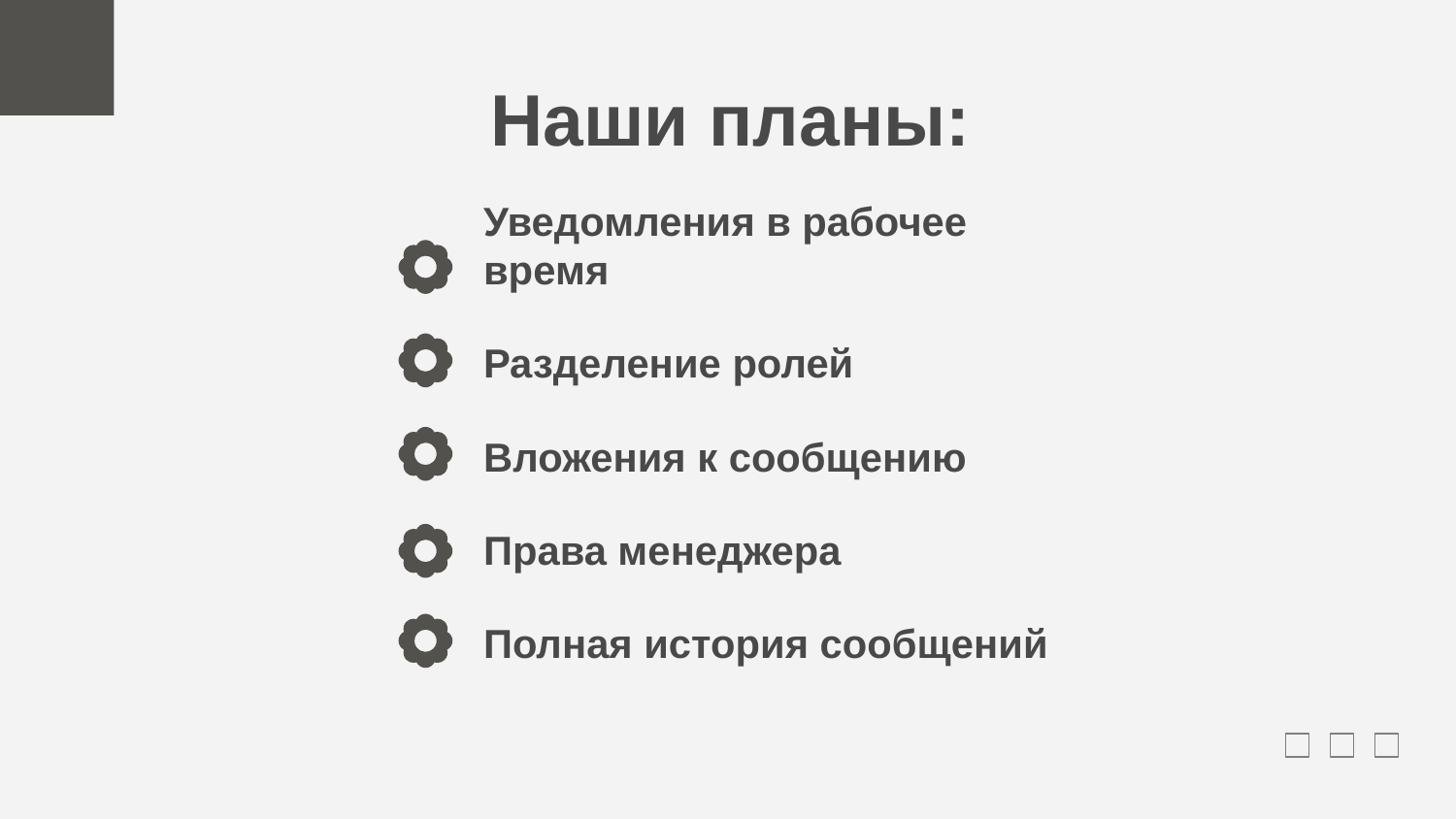

# Наши планы:
Уведомления в рабочее время

Разделение ролей

Вложения к сообщению

Права менеджера

Полная история сообщений